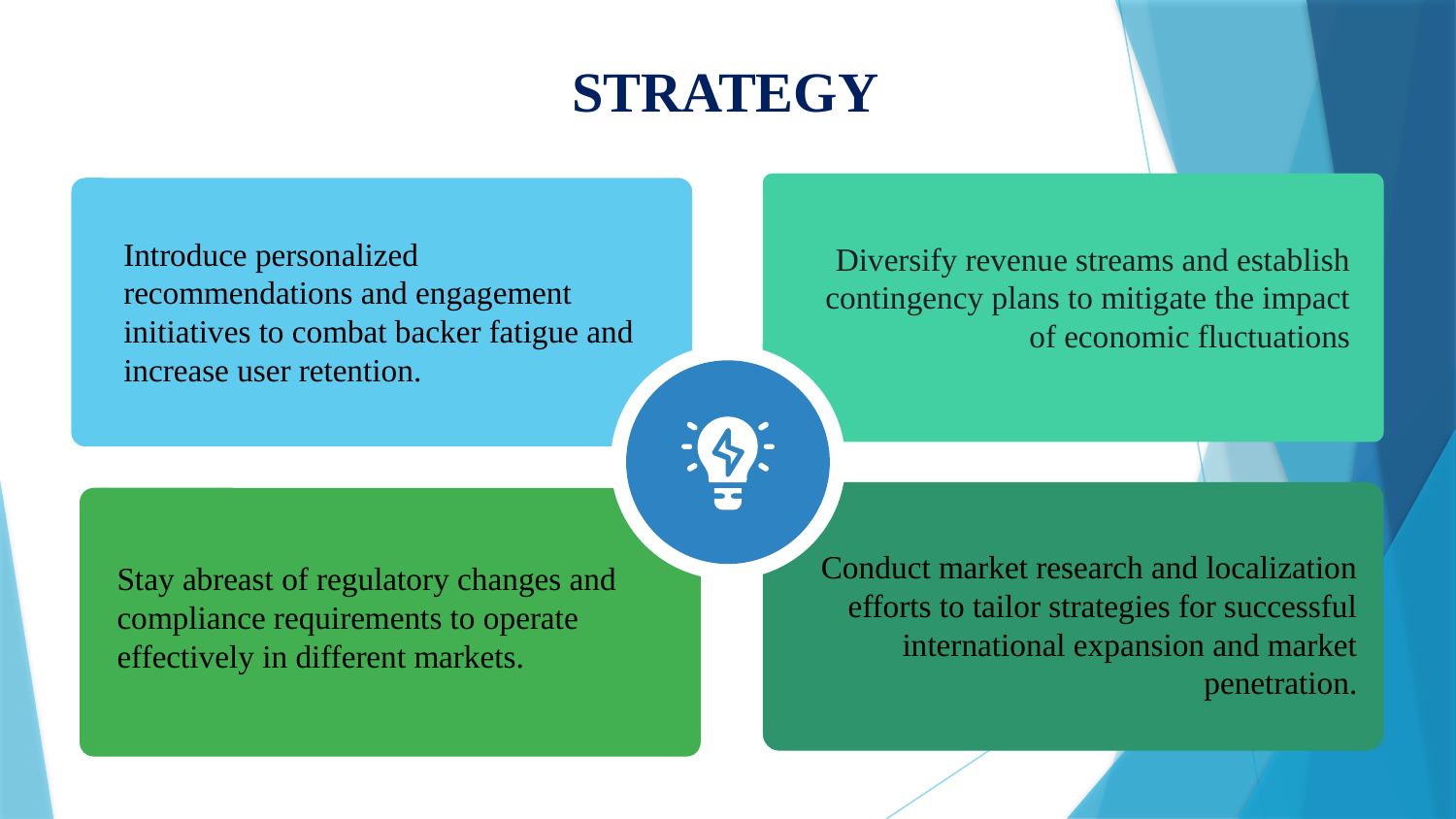

STRATEGY

Introduce personalized recommendations and engagement initiatives to combat backer fatigue and increase user retention.
Diversify revenue streams and establish contingency plans to mitigate the impact of economic fluctuations

Conduct market research and localization efforts to tailor strategies for successful international expansion and market penetration.
Stay abreast of regulatory changes and compliance requirements to operate effectively in different markets.